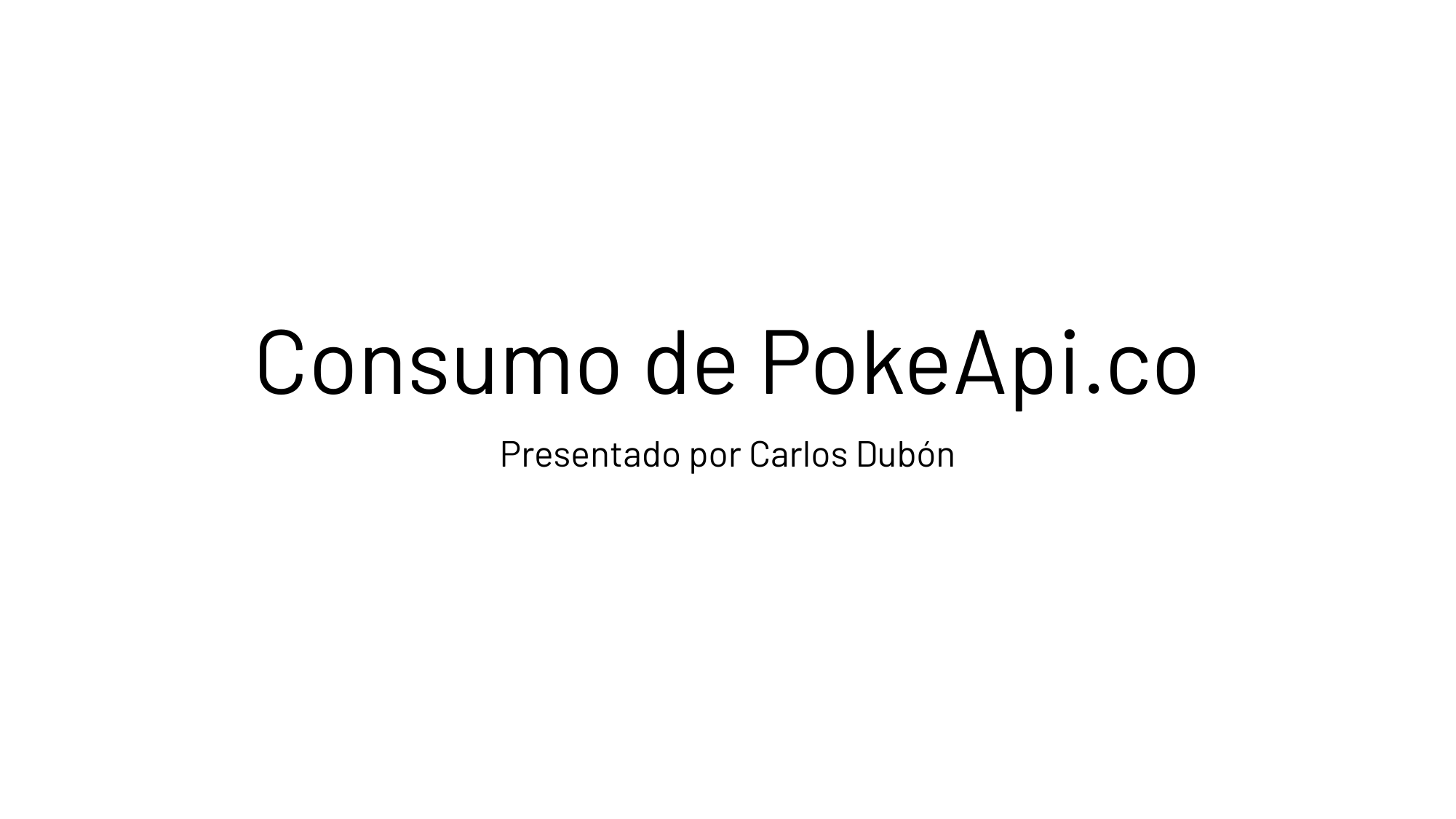

# Consumo de PokeApi.co
Presentado por Carlos Dubón